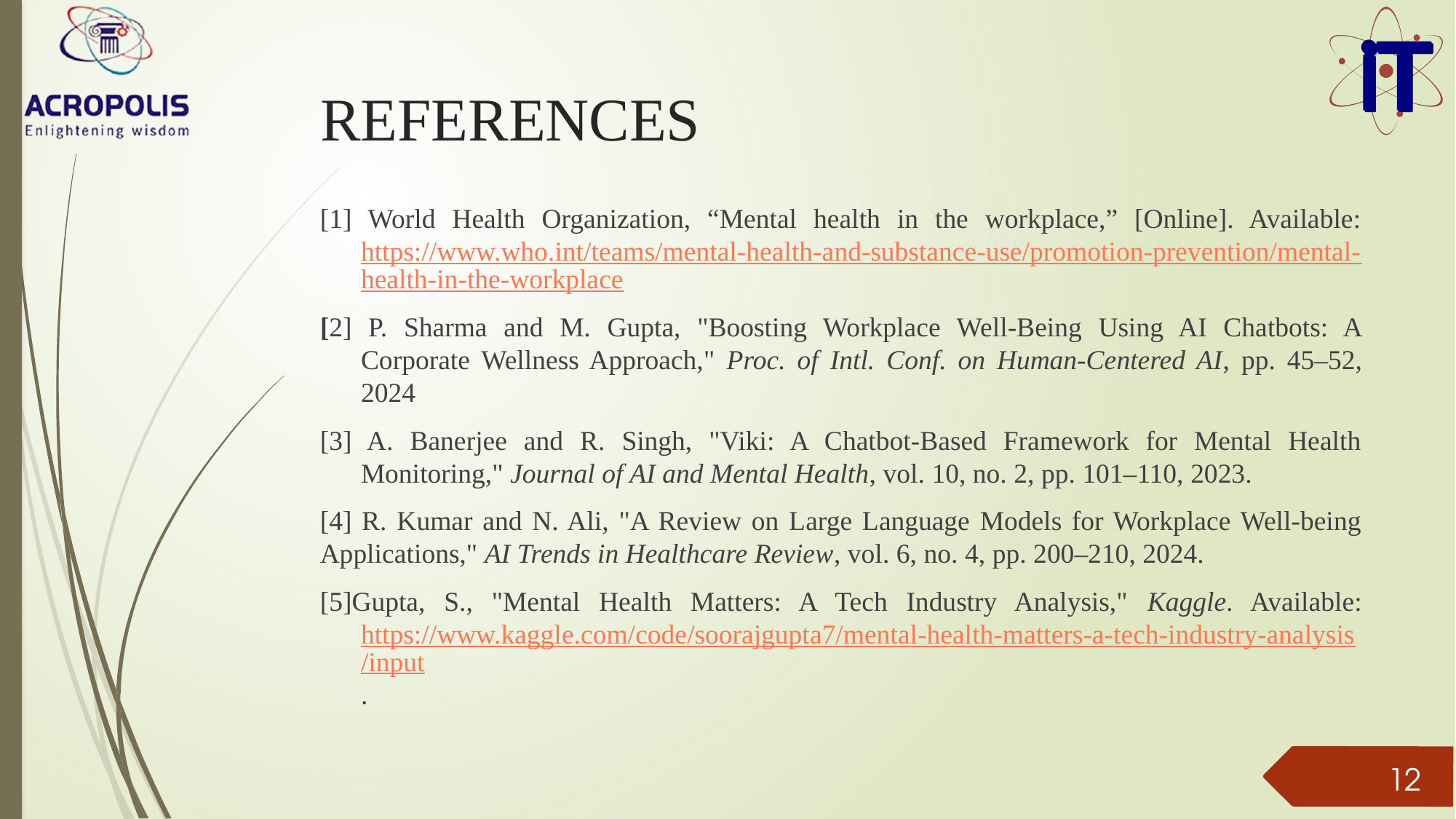

# REFERENCES
[1] World Health Organization, “Mental health in the workplace,” [Online]. Available: https://www.who.int/teams/mental-health-and-substance-use/promotion-prevention/mental-health-in-the-workplace
[2] P. Sharma and M. Gupta, "Boosting Workplace Well-Being Using AI Chatbots: A Corporate Wellness Approach," Proc. of Intl. Conf. on Human-Centered AI, pp. 45–52, 2024
[3] A. Banerjee and R. Singh, "Viki: A Chatbot-Based Framework for Mental Health Monitoring," Journal of AI and Mental Health, vol. 10, no. 2, pp. 101–110, 2023.
[4] R. Kumar and N. Ali, "A Review on Large Language Models for Workplace Well-being Applications," AI Trends in Healthcare Review, vol. 6, no. 4, pp. 200–210, 2024.
[5]Gupta, S., "Mental Health Matters: A Tech Industry Analysis," Kaggle. Available: https://www.kaggle.com/code/soorajgupta7/mental-health-matters-a-tech-industry-analysis/input.

12